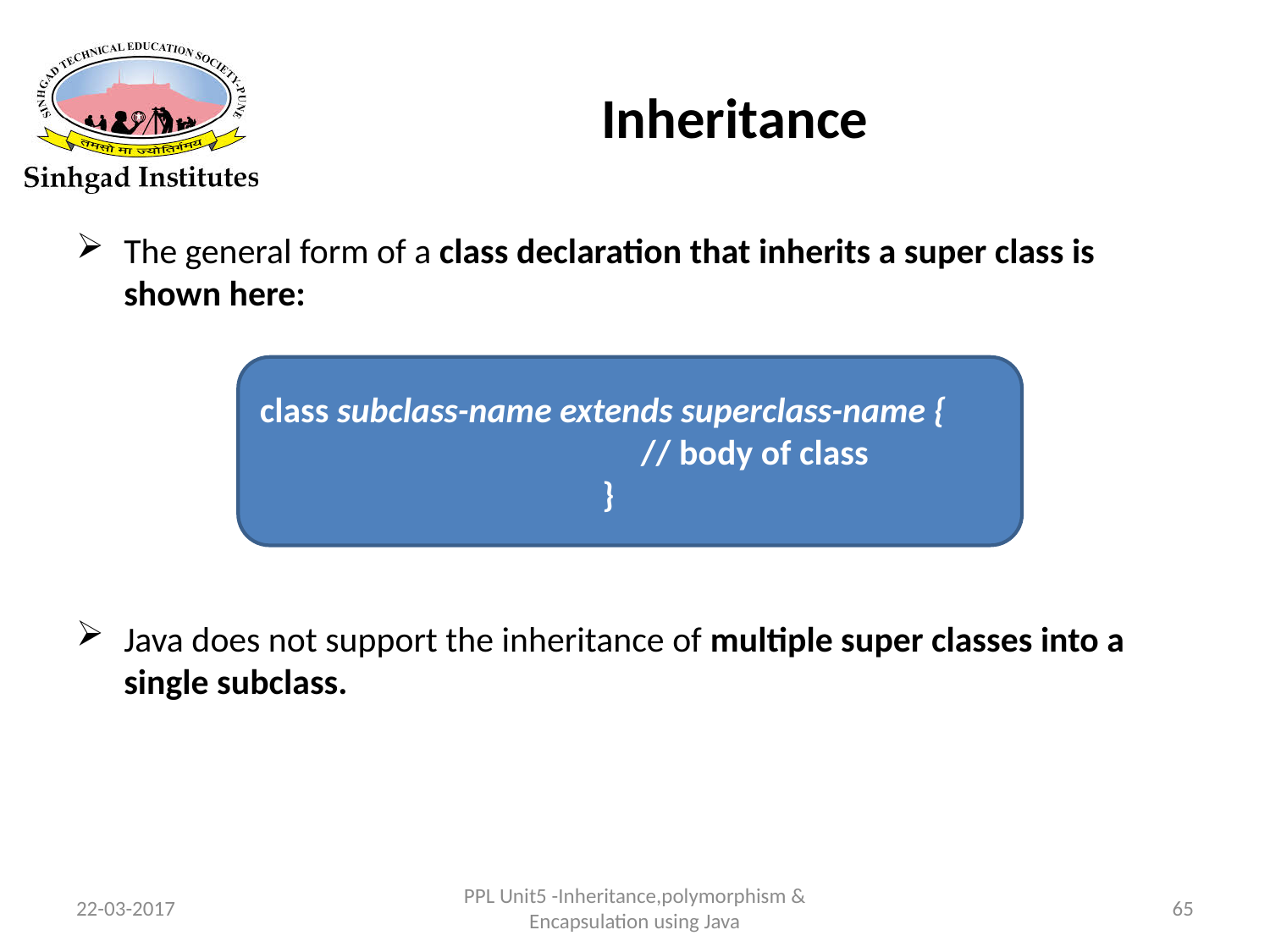

# Inheritance
The general form of a class declaration that inherits a super class is shown here:

Java does not support the inheritance of multiple super classes into a single subclass.

class subclass-name extends superclass-name {
			// body of class
		           }
22-03-2017
PPL Unit5 -Inheritance,polymorphism & Encapsulation using Java
65